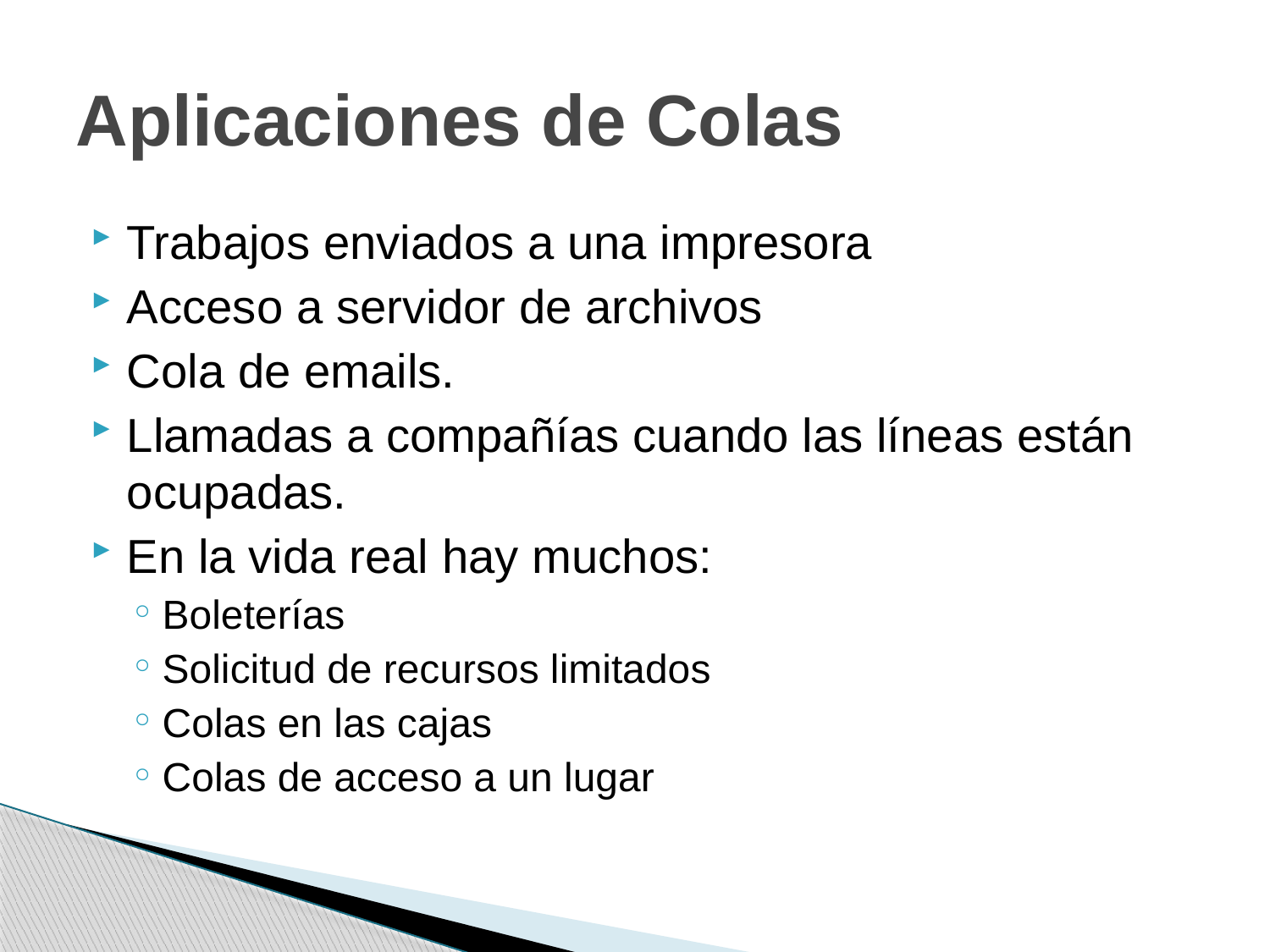

# Aplicaciones de Colas
Trabajos enviados a una impresora
Acceso a servidor de archivos
Cola de emails.
Llamadas a compañías cuando las líneas están ocupadas.
En la vida real hay muchos:
Boleterías
Solicitud de recursos limitados
Colas en las cajas
Colas de acceso a un lugar